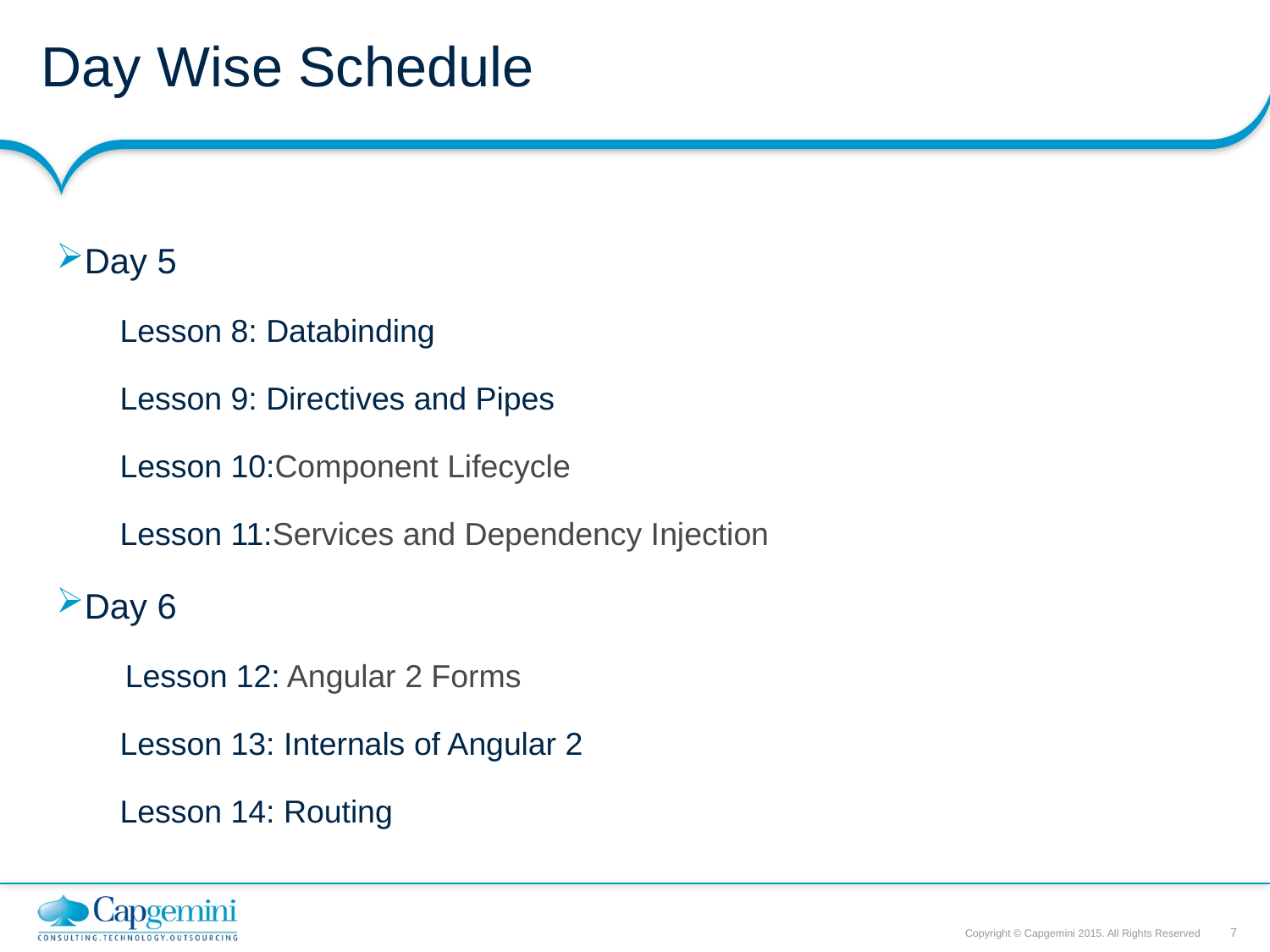

# Day Wise Schedule
Day 5
Lesson 8: Databinding
Lesson 9: Directives and Pipes
Lesson 10:Component Lifecycle
Lesson 11:Services and Dependency Injection
Day 6
     Lesson 12: Angular 2 Forms
Lesson 13: Internals of Angular 2
Lesson 14: Routing